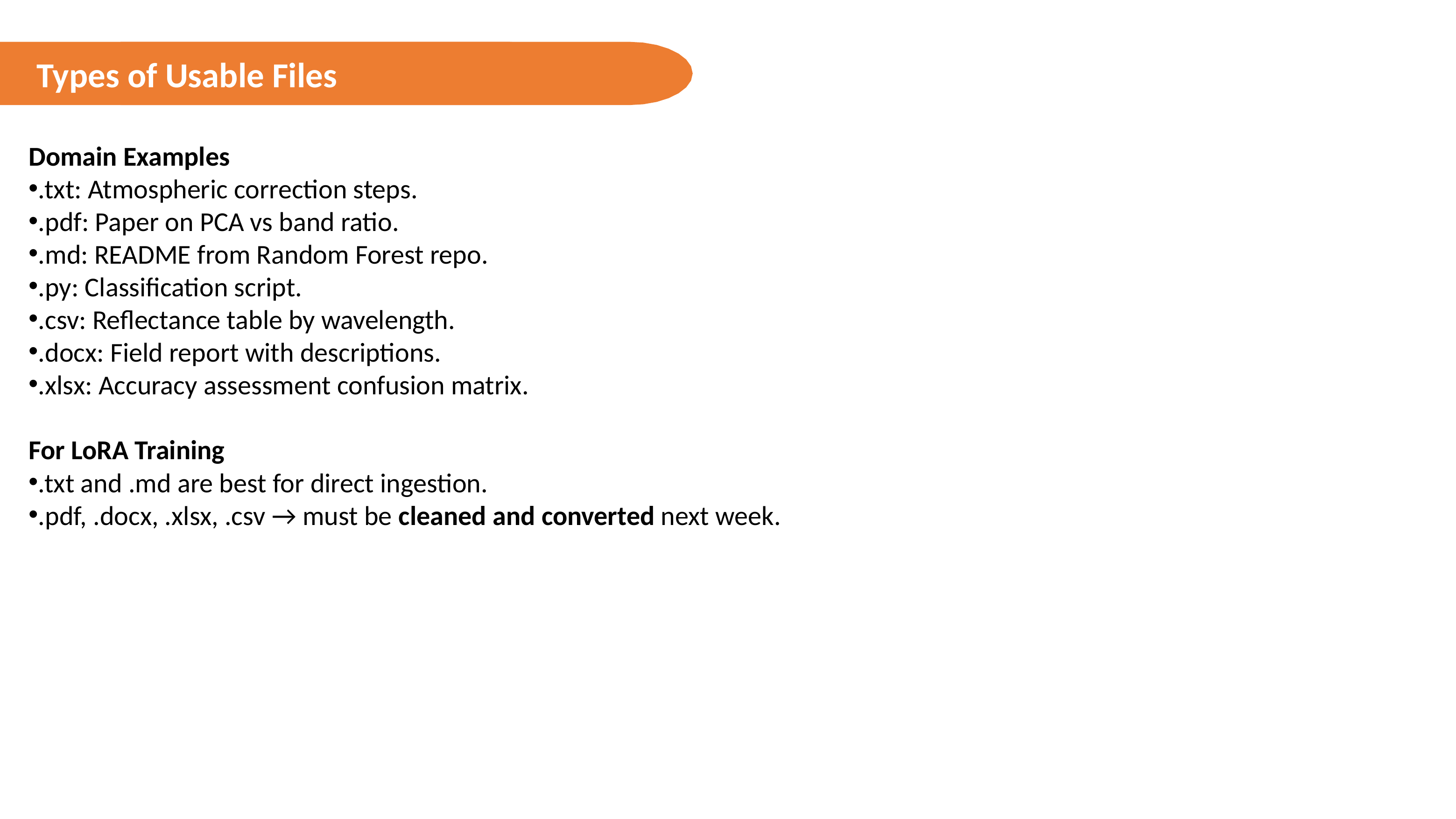

Types of Usable Files
Domain Examples
.txt: Atmospheric correction steps.
.pdf: Paper on PCA vs band ratio.
.md: README from Random Forest repo.
.py: Classification script.
.csv: Reflectance table by wavelength.
.docx: Field report with descriptions.
.xlsx: Accuracy assessment confusion matrix.

For LoRA Training
.txt and .md are best for direct ingestion.
.pdf, .docx, .xlsx, .csv → must be cleaned and converted next week.